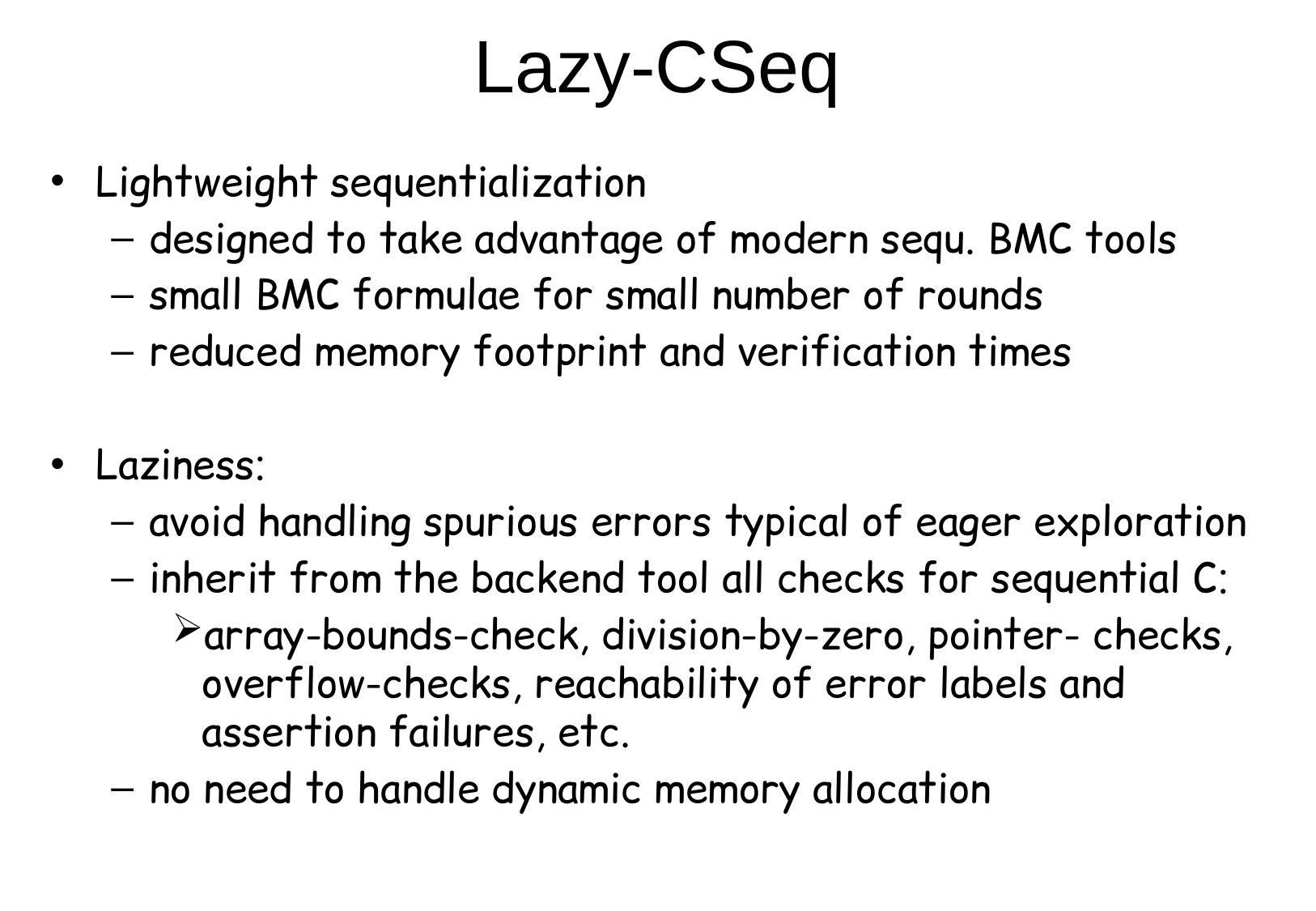

# Lazy-CSeq
Lightweight sequentialization
designed to take advantage of modern sequ. BMC tools
small BMC formulae for small number of rounds
reduced memory footprint and verification times

Laziness:
avoid handling spurious errors typical of eager exploration
inherit from the backend tool all checks for sequential C:
array-bounds-check, division-by-zero, pointer- checks, overflow-checks, reachability of error labels and assertion failures, etc.
no need to handle dynamic memory allocation